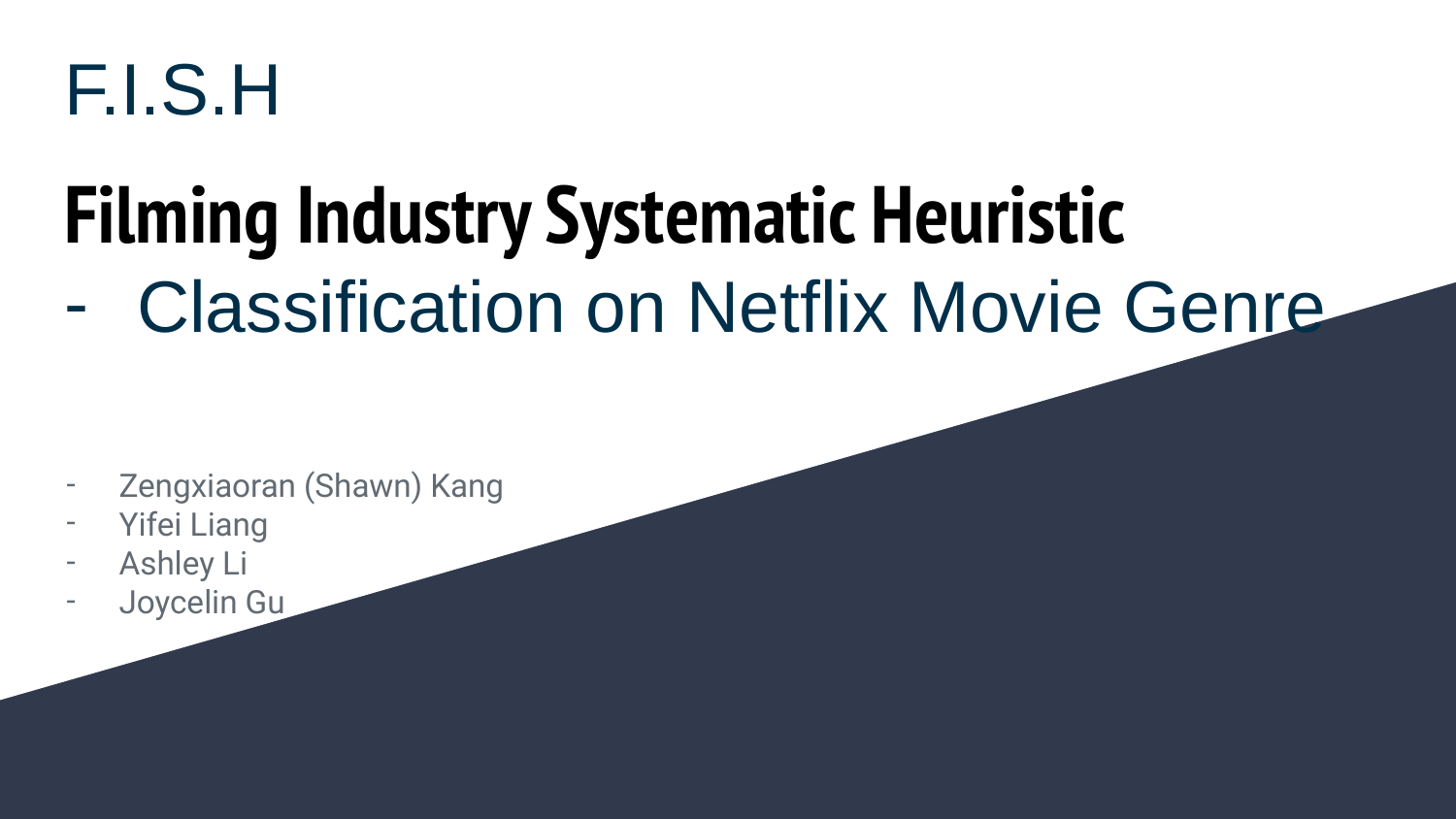

# F.I.S.H
Filming Industry Systematic Heuristic
Classification on Netflix Movie Genre
Zengxiaoran (Shawn) Kang
Yifei Liang
Ashley Li
Joycelin Gu